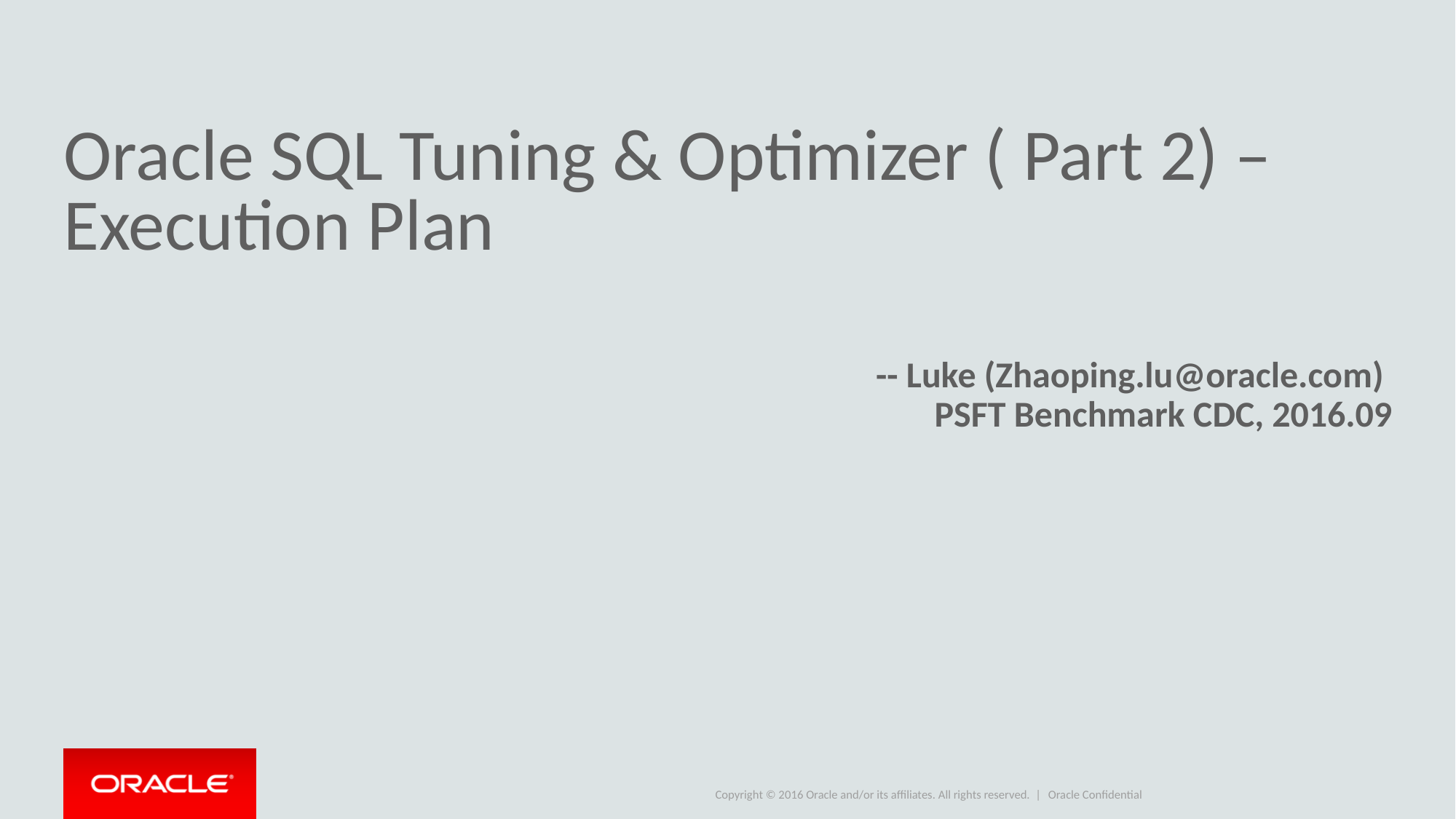

# Oracle SQL Tuning & Optimizer ( Part 2) – Execution Plan

-- Luke (Zhaoping.lu@oracle.com)
PSFT Benchmark CDC, 2016.09

Oracle Confidential
1